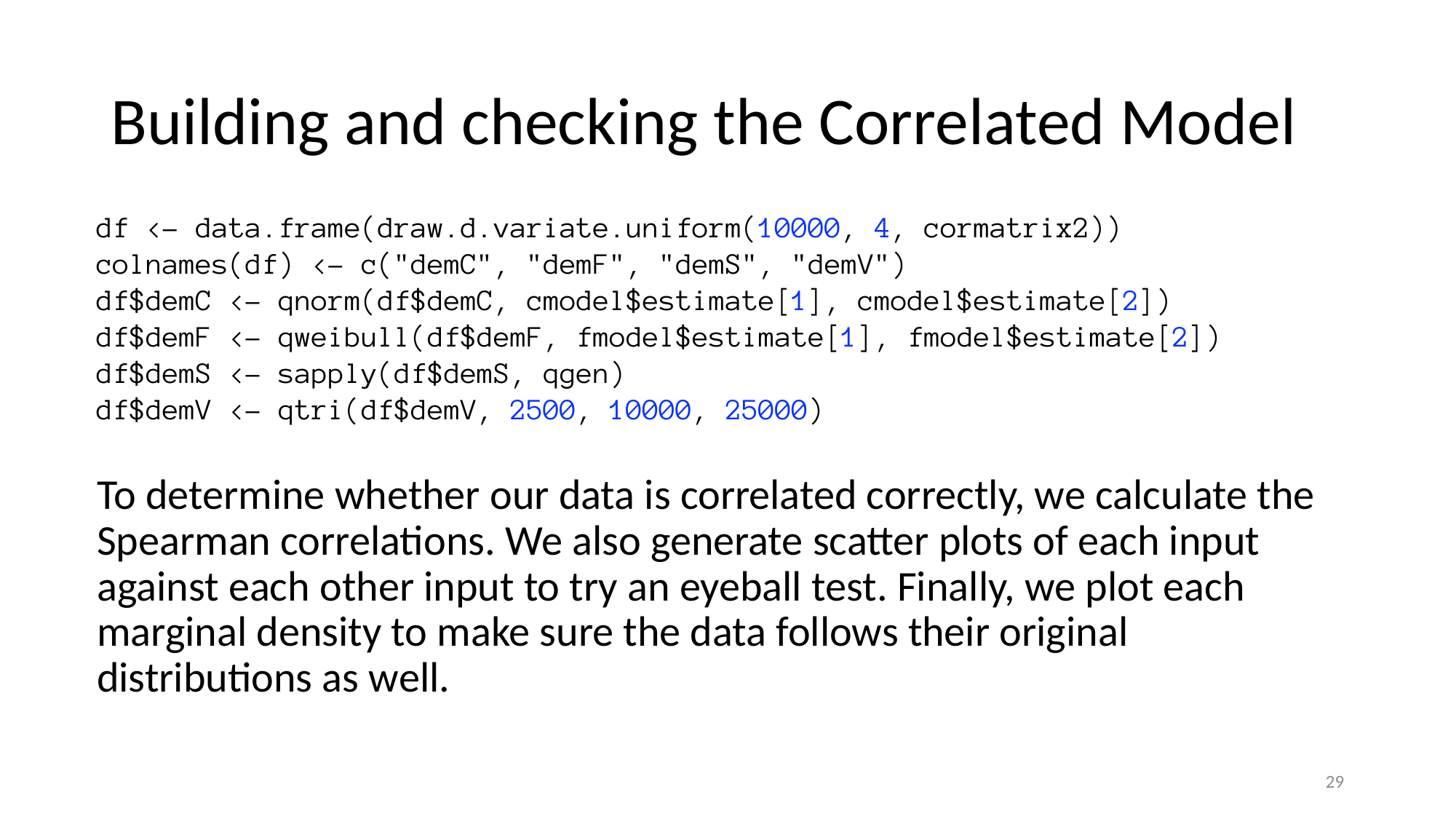

# Building and checking the Correlated Model
df <- data.frame(draw.d.variate.uniform(10000, 4, cormatrix2))
colnames(df) <- c("demC", "demF", "demS", "demV")
df$demC <- qnorm(df$demC, cmodel$estimate[1], cmodel$estimate[2])
df$demF <- qweibull(df$demF, fmodel$estimate[1], fmodel$estimate[2])
df$demS <- sapply(df$demS, qgen)
df$demV <- qtri(df$demV, 2500, 10000, 25000)
To determine whether our data is correlated correctly, we calculate the Spearman correlations. We also generate scatter plots of each input against each other input to try an eyeball test. Finally, we plot each marginal density to make sure the data follows their original distributions as well.
29